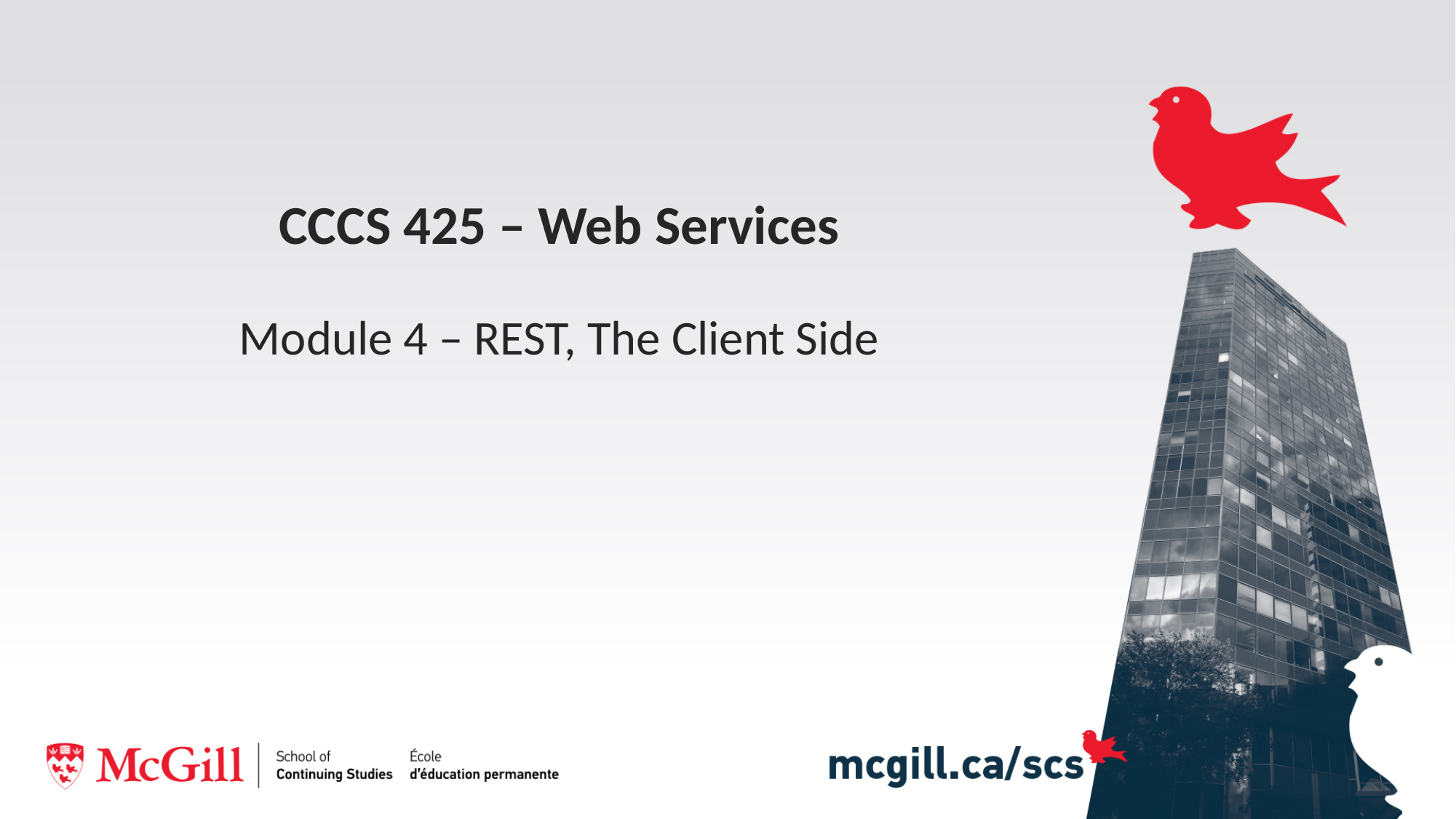

# CCCS 425 – Web Services Module 4 – REST, The Client Side